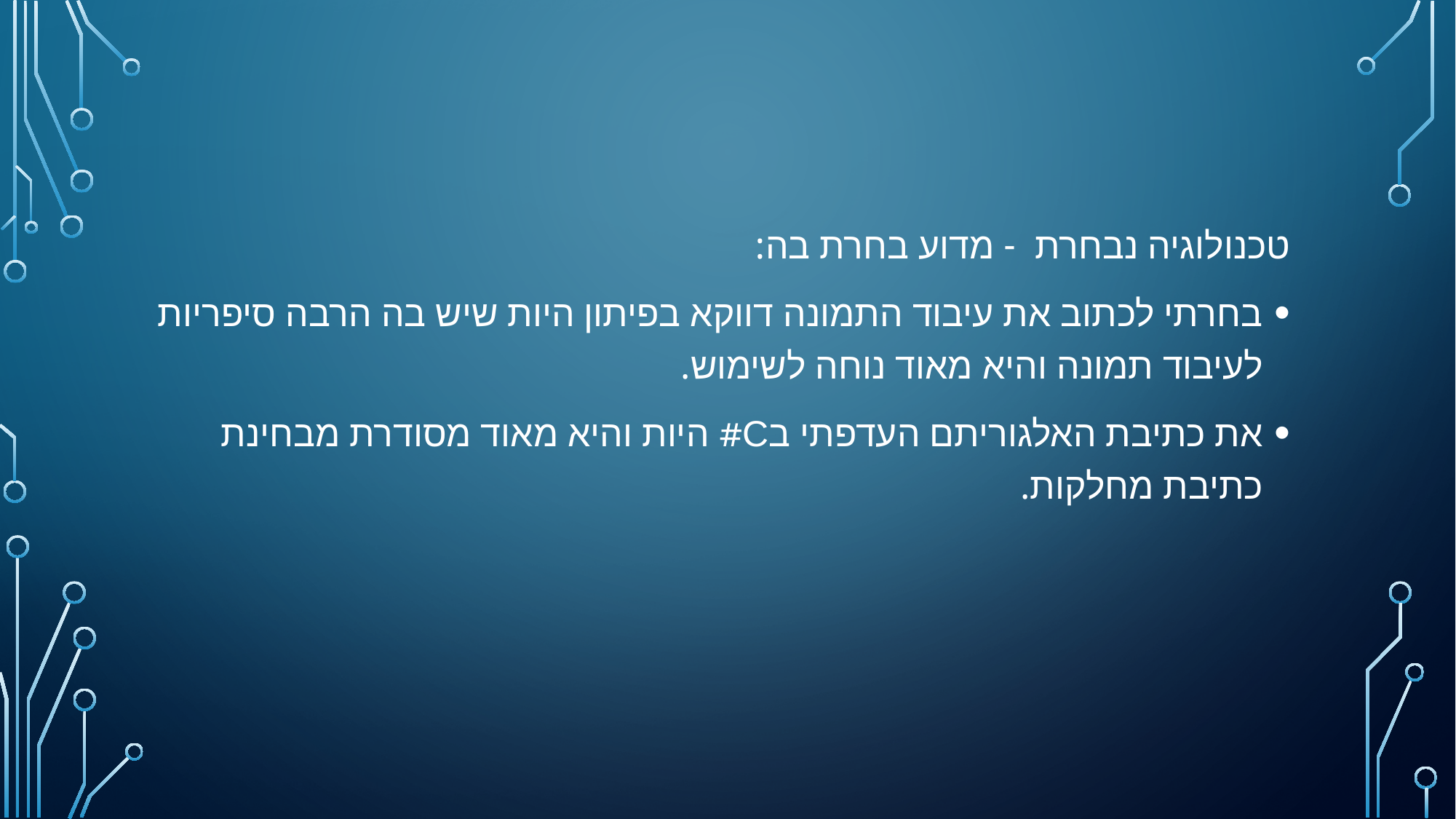

טכנולוגיה נבחרת  - מדוע בחרת בה:
בחרתי לכתוב את עיבוד התמונה דווקא בפיתון היות שיש בה הרבה סיפריות לעיבוד תמונה והיא מאוד נוחה לשימוש.
את כתיבת האלגוריתם העדפתי בC# היות והיא מאוד מסודרת מבחינת כתיבת מחלקות.